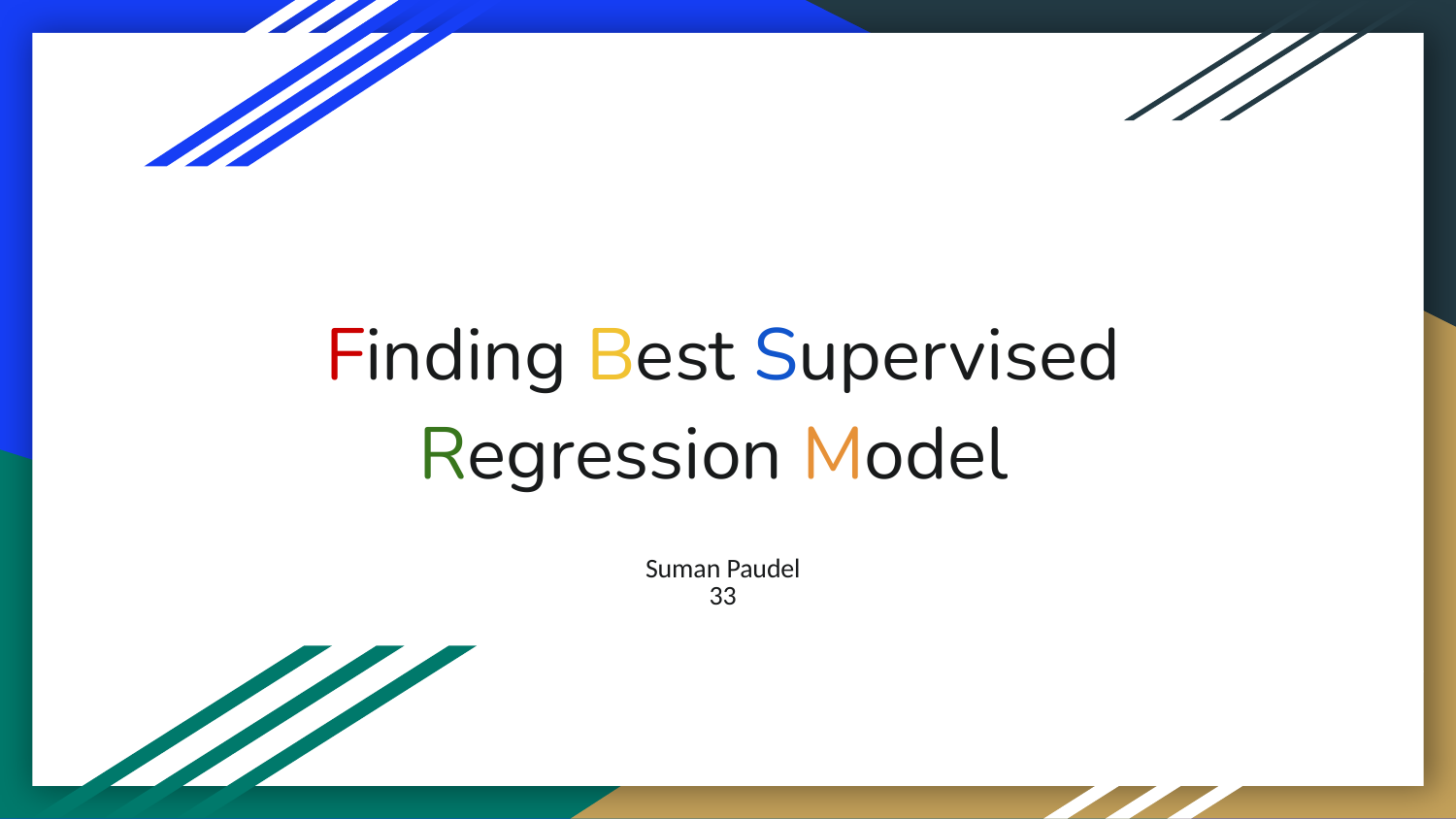

# Finding Best Supervised Regression Model
Suman Paudel
33